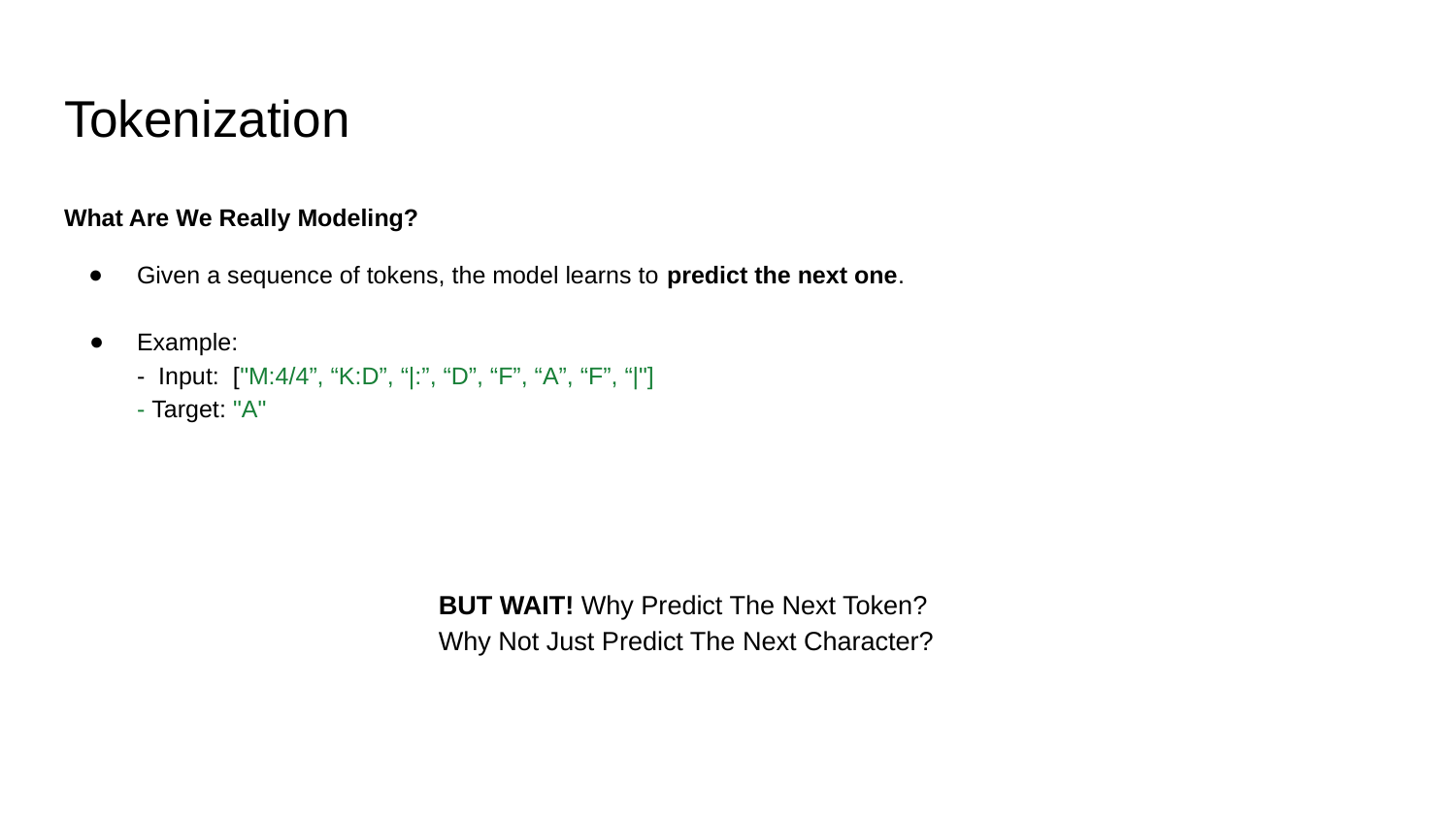

# Tokenization
What Are We Really Modeling?
Given a sequence of tokens, the model learns to predict the next one.
Example:
-  Input:  ["M:4/4”, “K:D”, “|:”, “D”, “F”, “A”, “F”, “|"]
- Target: "A"
BUT WAIT! Why Predict The Next Token?
Why Not Just Predict The Next Character?